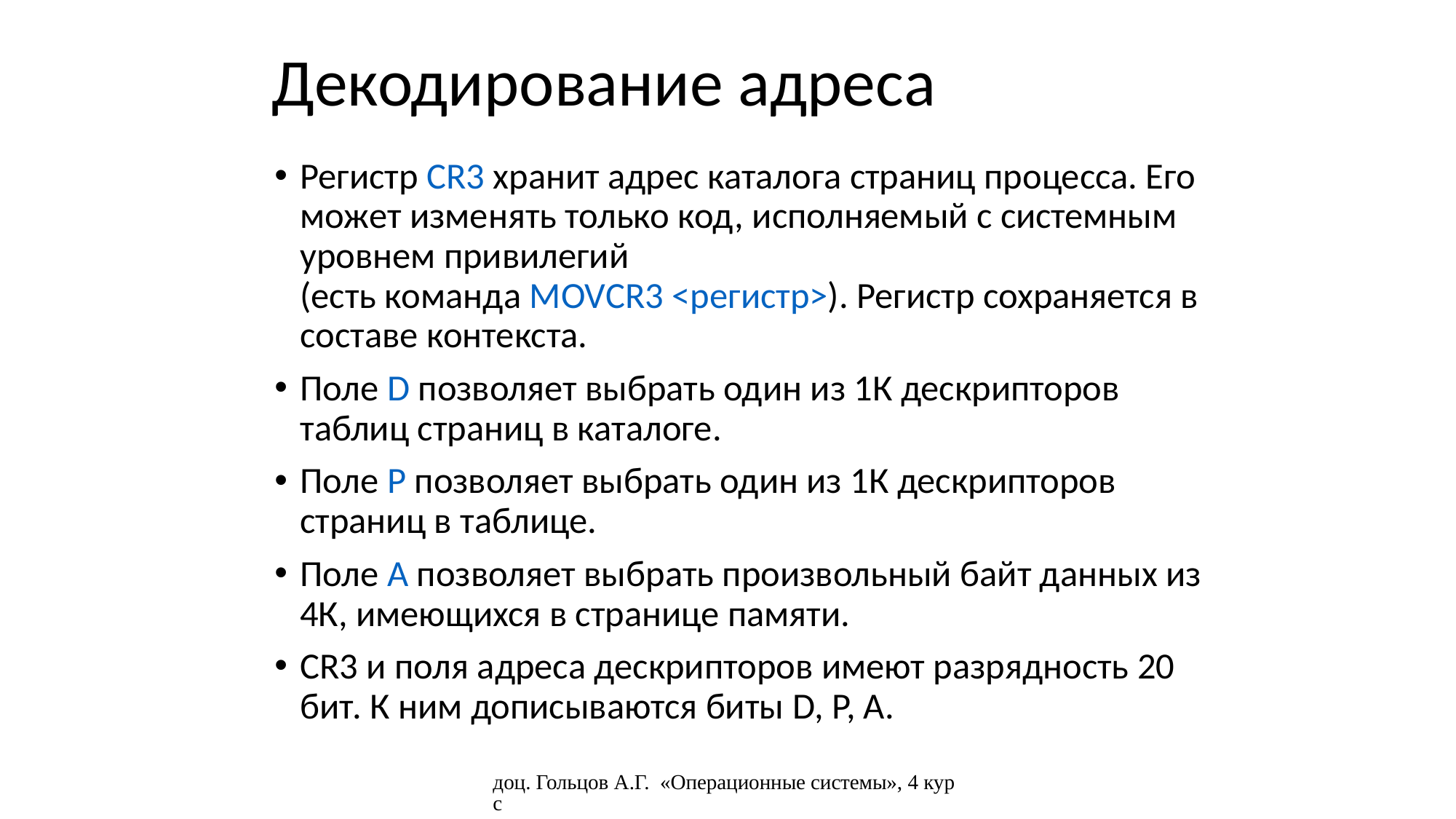

# Декодирование адреса
Регистр CR3 хранит адрес каталога страниц процесса. Его может изменять только код, исполняемый с системным уровнем привилегий
(есть команда MOVCR3 <регистр>). Регистр сохраняется в составе контекста.
Поле D позволяет выбрать один из 1К дескрипторов таблиц страниц в каталоге.
Поле P позволяет выбрать один из 1К дескрипторов страниц в таблице.
Поле A позволяет выбрать произвольный байт данных из 4К, имеющихся в странице памяти.
CR3 и поля адреса дескрипторов имеют разрядность 20 бит. К ним дописываются биты D, P, A.
доц. Гольцов А.Г.  «Операционные системы», 4 курс